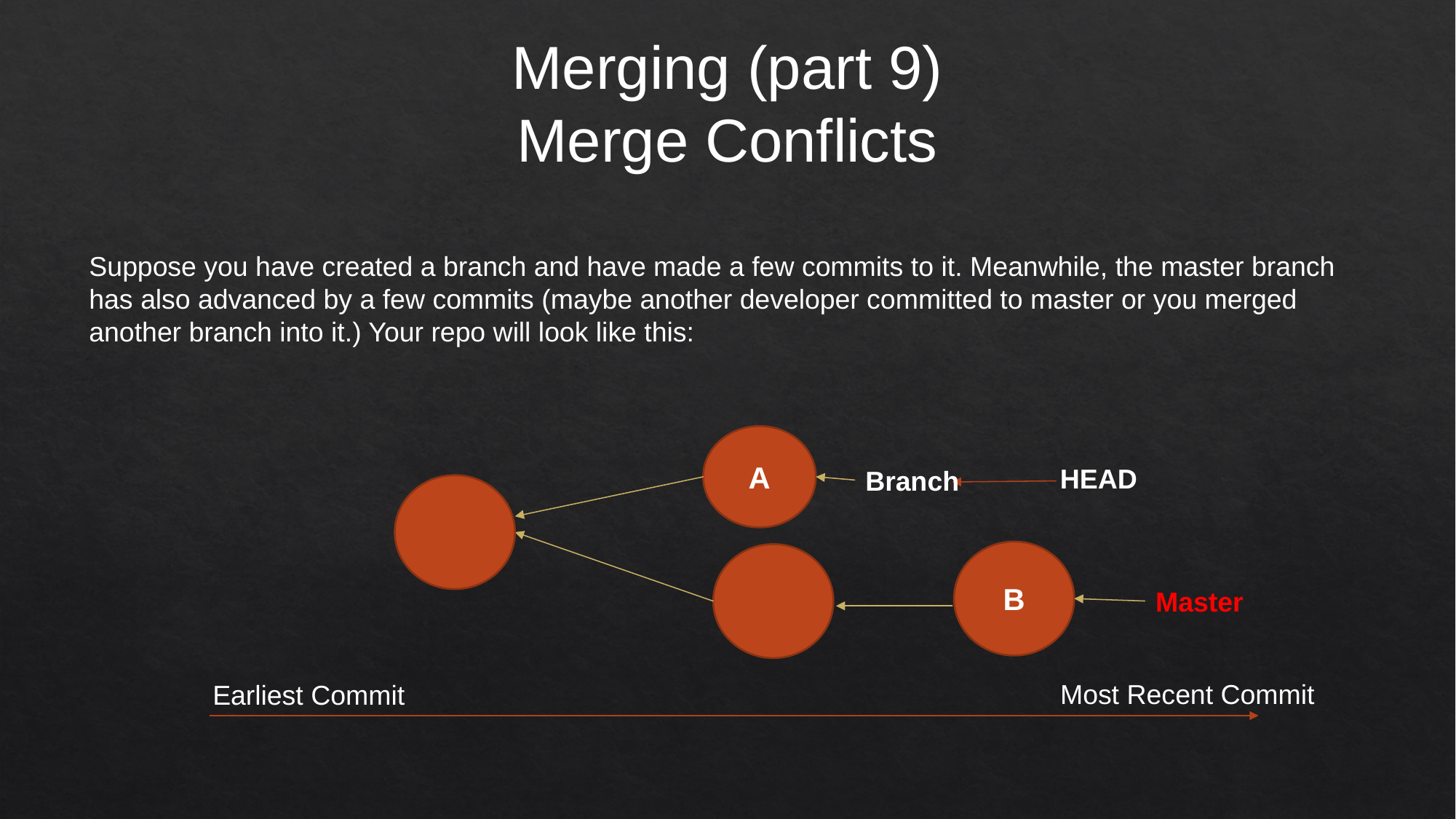

Merging (part 9)
Merge Conflicts
Suppose you have created a branch and have made a few commits to it. Meanwhile, the master branch has also advanced by a few commits (maybe another developer committed to master or you merged another branch into it.) Your repo will look like this:
A
HEAD
Branch

B

Master
Most Recent Commit
Earliest Commit